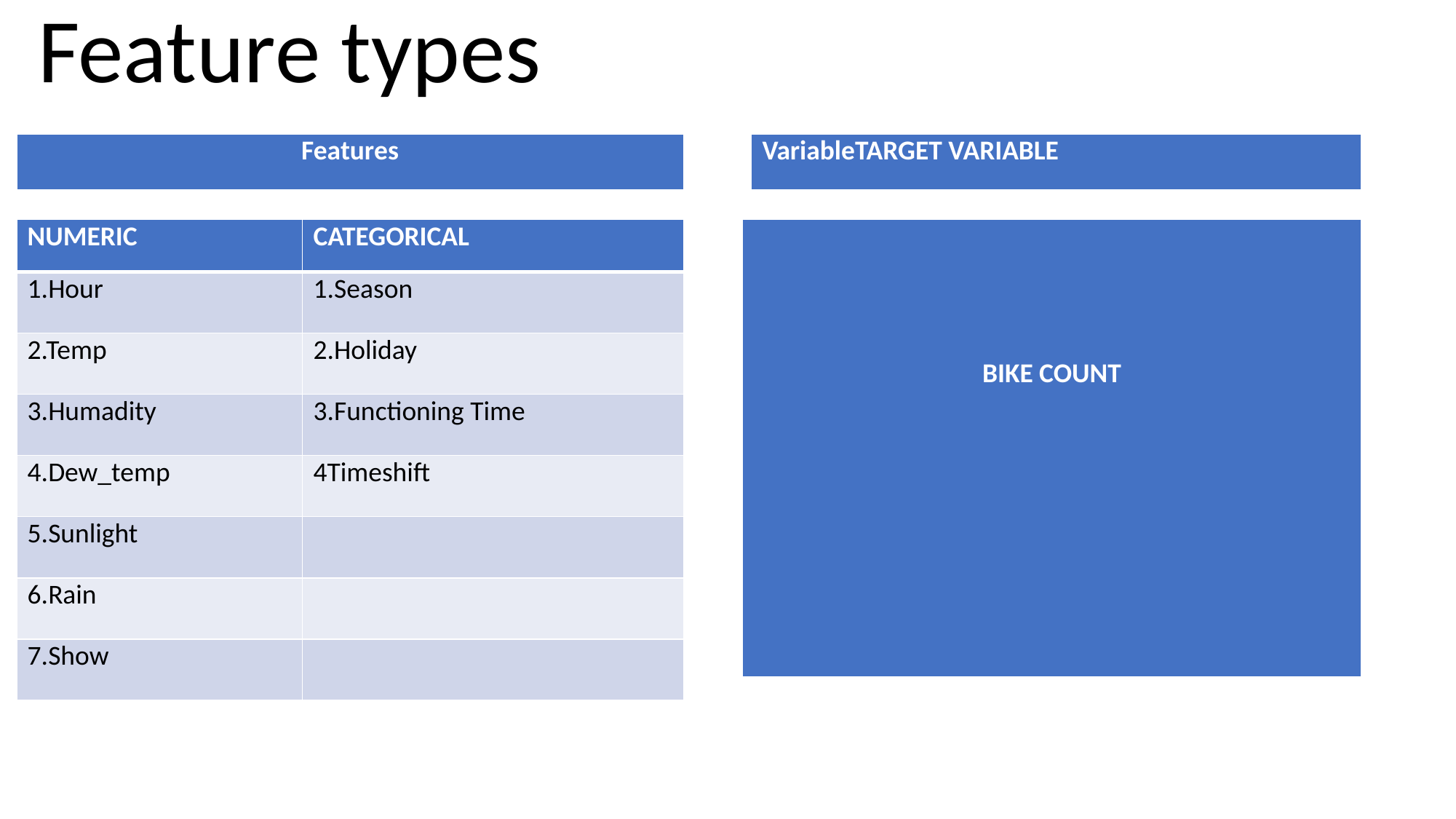

# Feature types
| Features |
| --- |
| VariableTARGET VARIABLE |
| --- |
.
| NUMERIC | CATEGORICAL |
| --- | --- |
| 1.Hour | 1.Season |
| 2.Temp | 2.Holiday |
| 3.Humadity | 3.Functioning Time |
| 4.Dew\_temp | 4Timeshift |
| 5.Sunlight |  |
| 6.Rain |  |
| 7.Show |  |
| BIKE COUNT |
| --- |